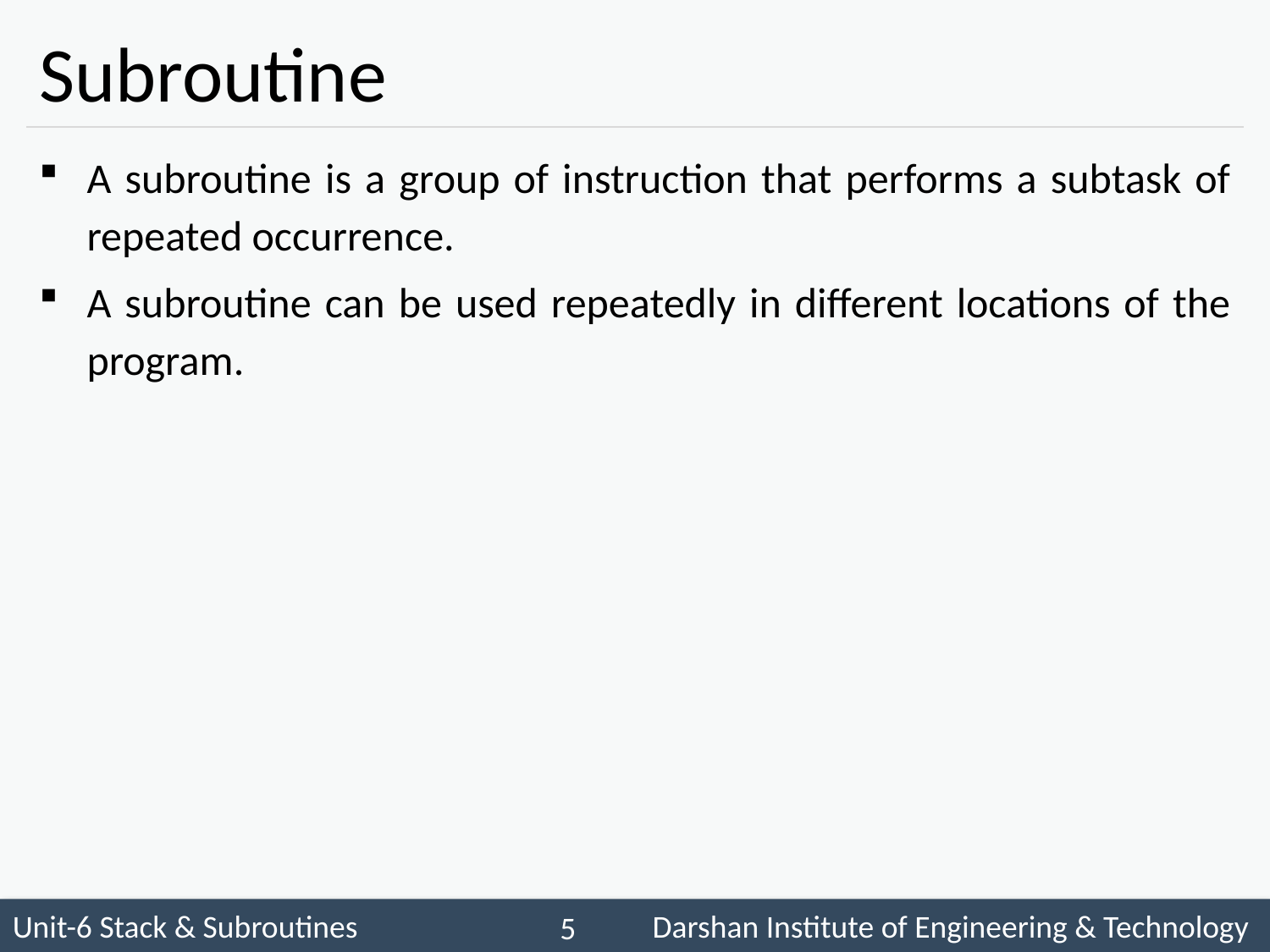

# Subroutine
A subroutine is a group of instruction that performs a subtask of repeated occurrence.
A subroutine can be used repeatedly in different locations of the program.

  5